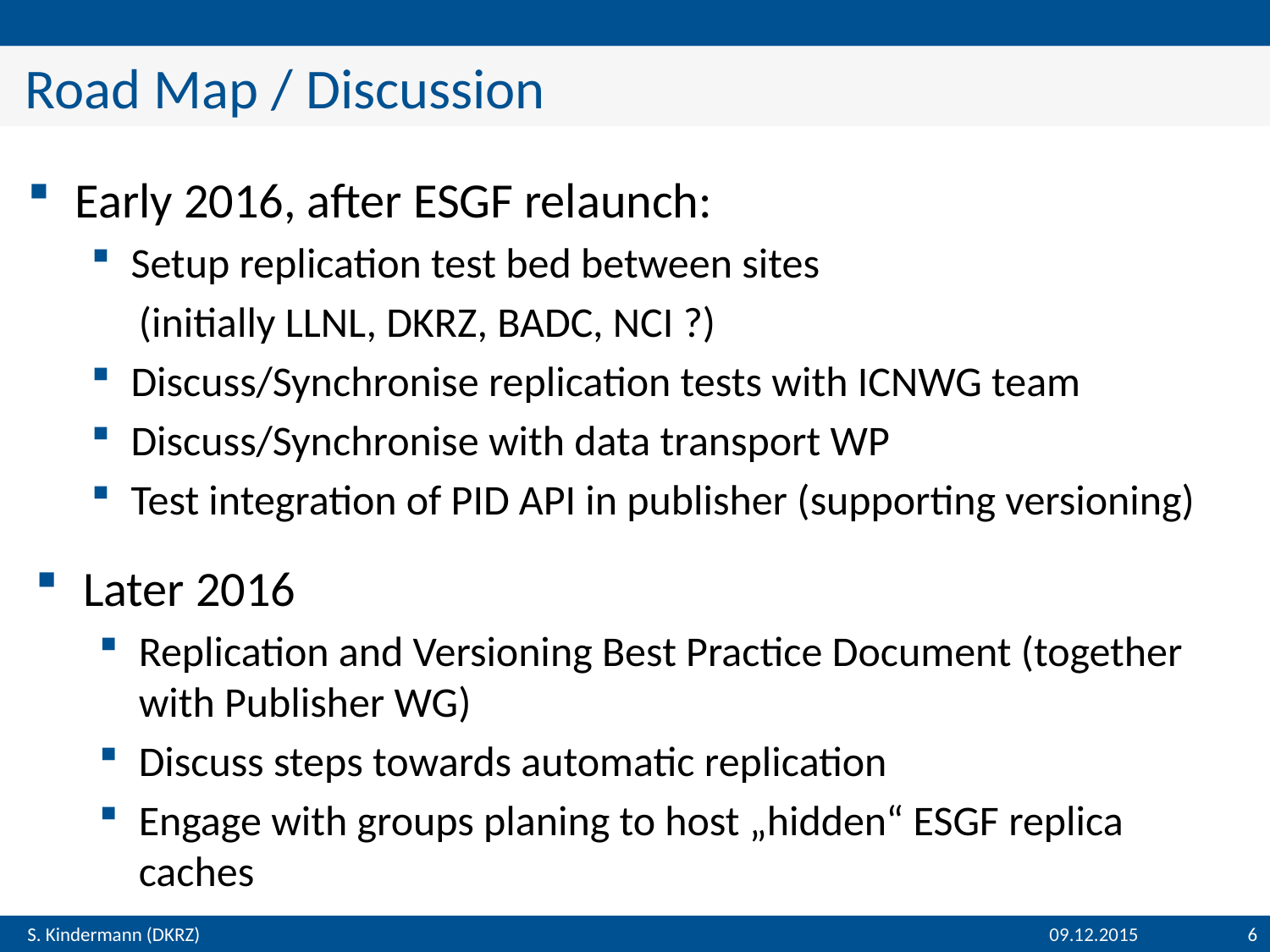

# Road Map / Discussion
Early 2016, after ESGF relaunch:
Setup replication test bed between sites
     (initially LLNL, DKRZ, BADC, NCI ?)
Discuss/Synchronise replication tests with ICNWG team
Discuss/Synchronise with data transport WP
Test integration of PID API in publisher (supporting versioning)
Later 2016
Replication and Versioning Best Practice Document (together with Publisher WG)
Discuss steps towards automatic replication
Engage with groups planing to host „hidden“ ESGF replica caches
09.12.2015
6